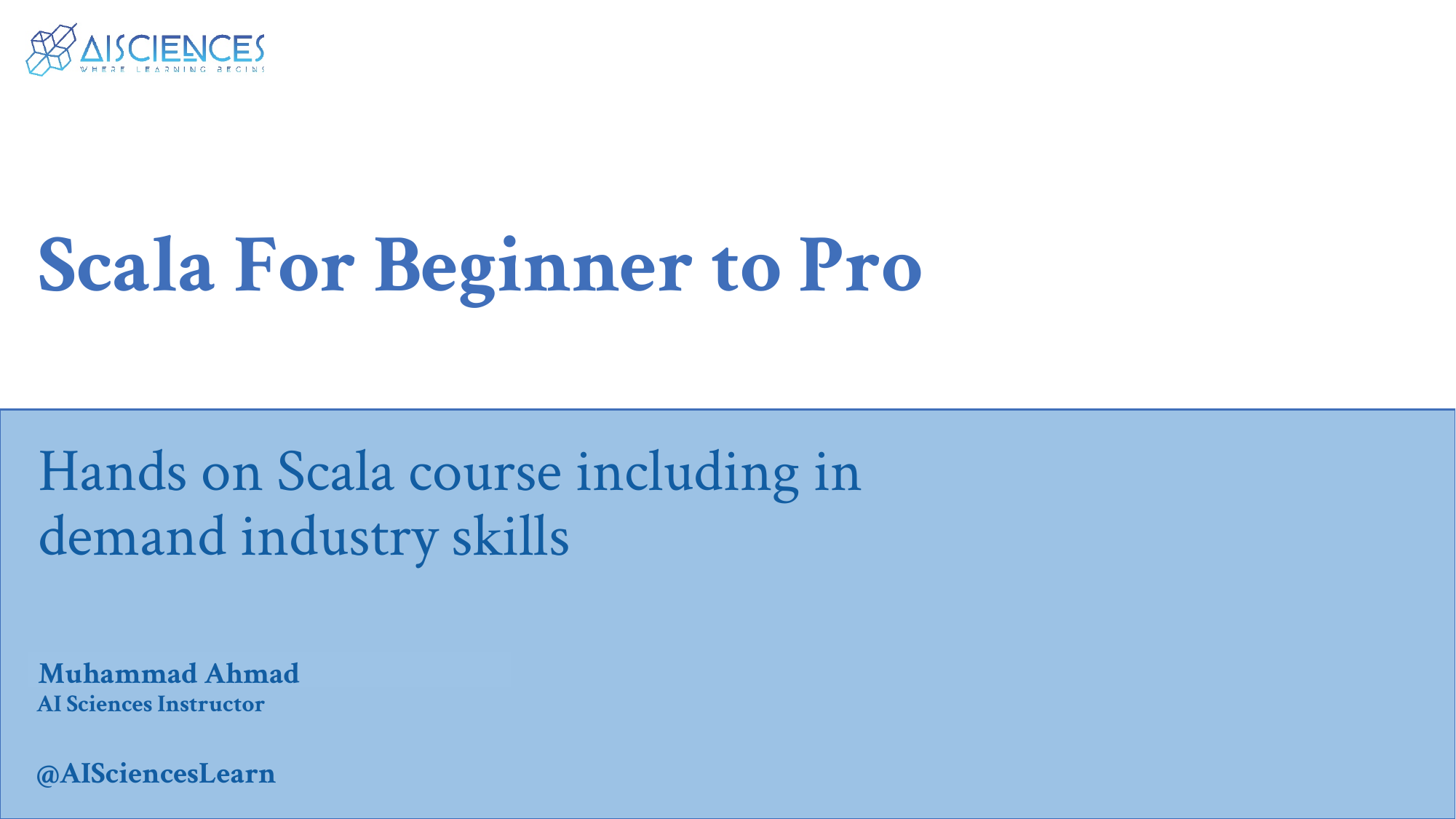

Scala For Beginner to Pro

Hands on Scala course including in demand industry skills
Muhammad Ahmad